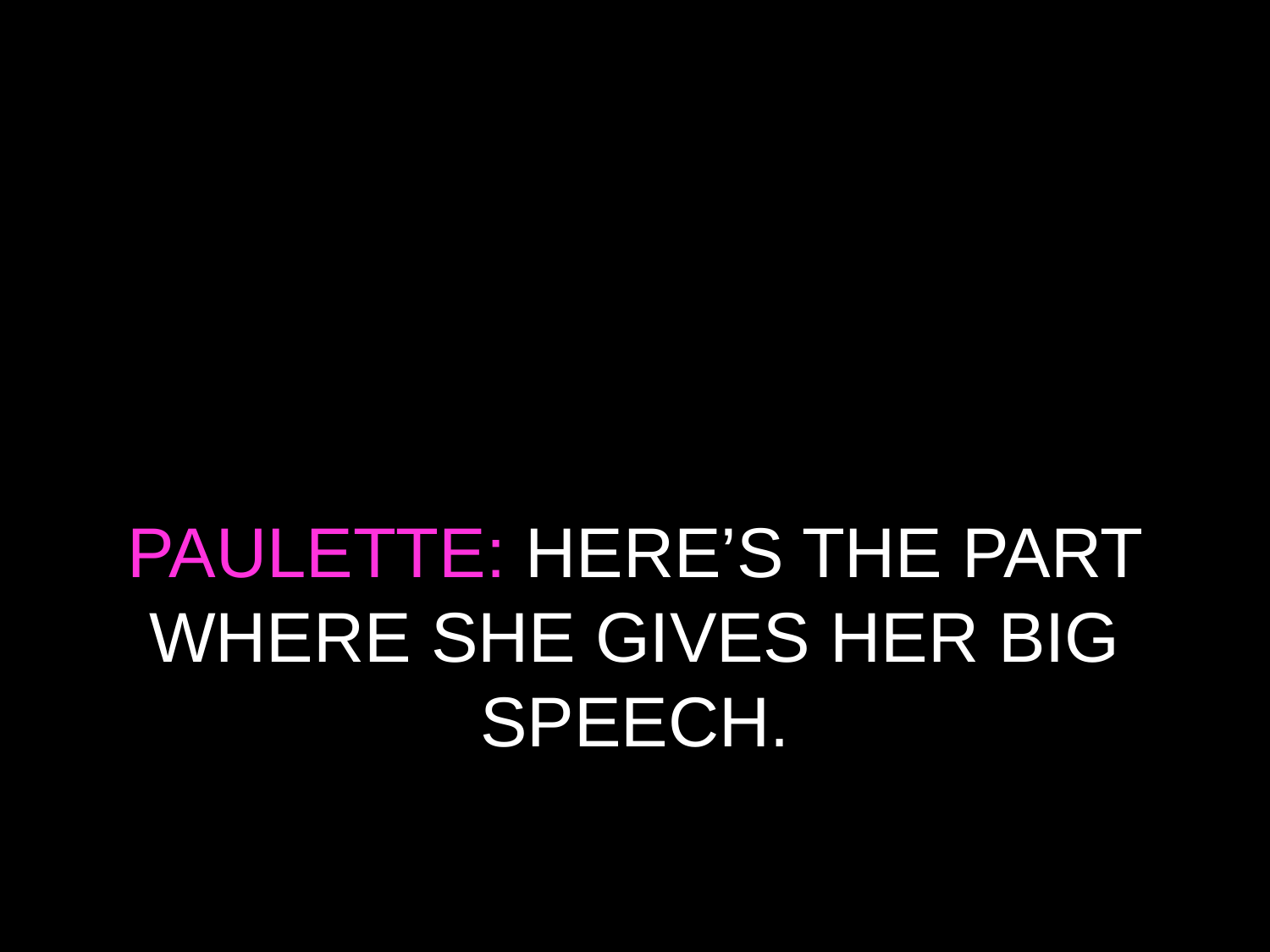

# PAULETTE: HERE’S THE PART WHERE SHE GIVES HER BIG SPEECH.